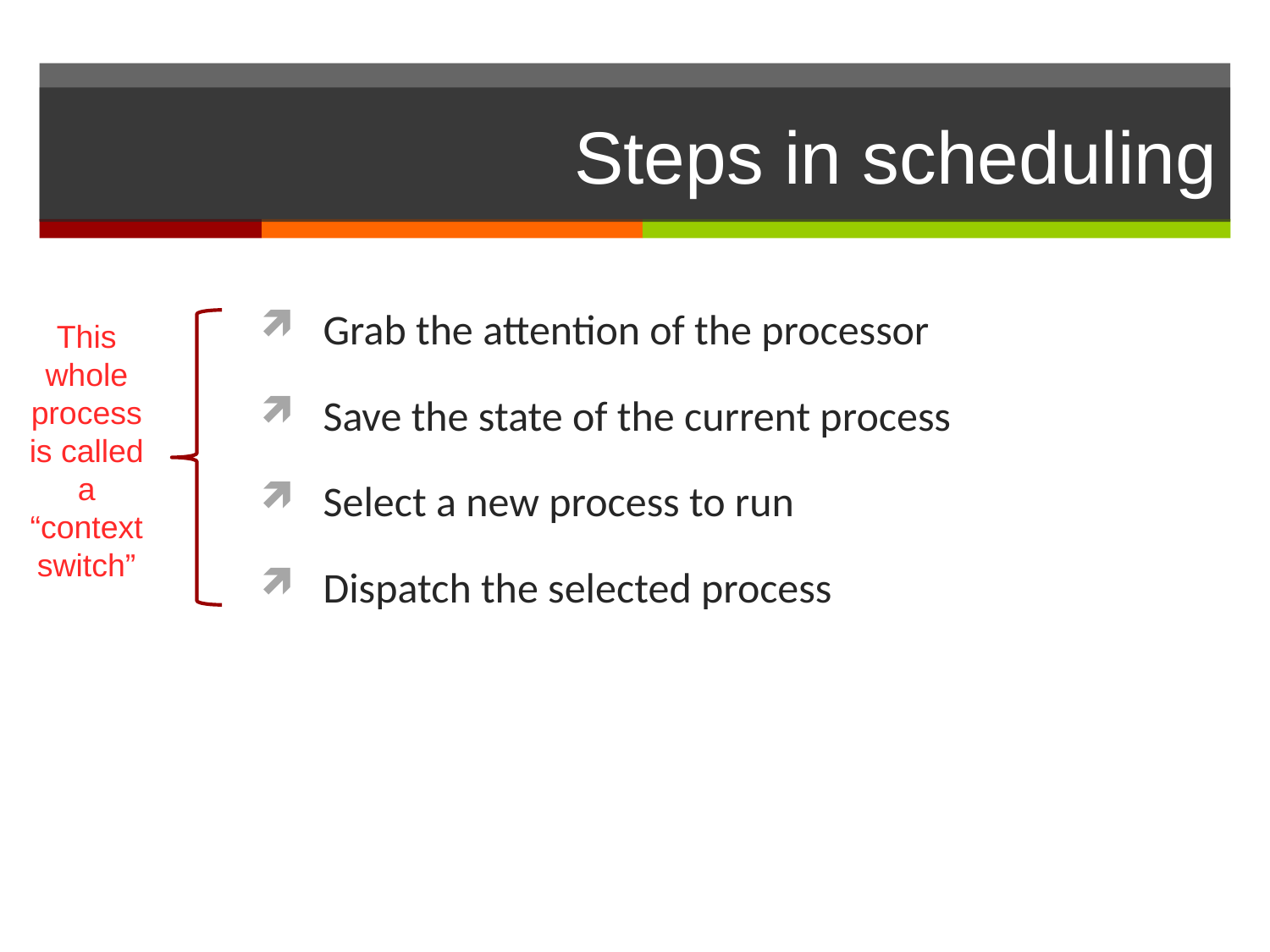

# Steps in scheduling
Grab the attention of the processor
Save the state of the current process
Select a new process to run
Dispatch the selected process

This whole process is called a “context switch”